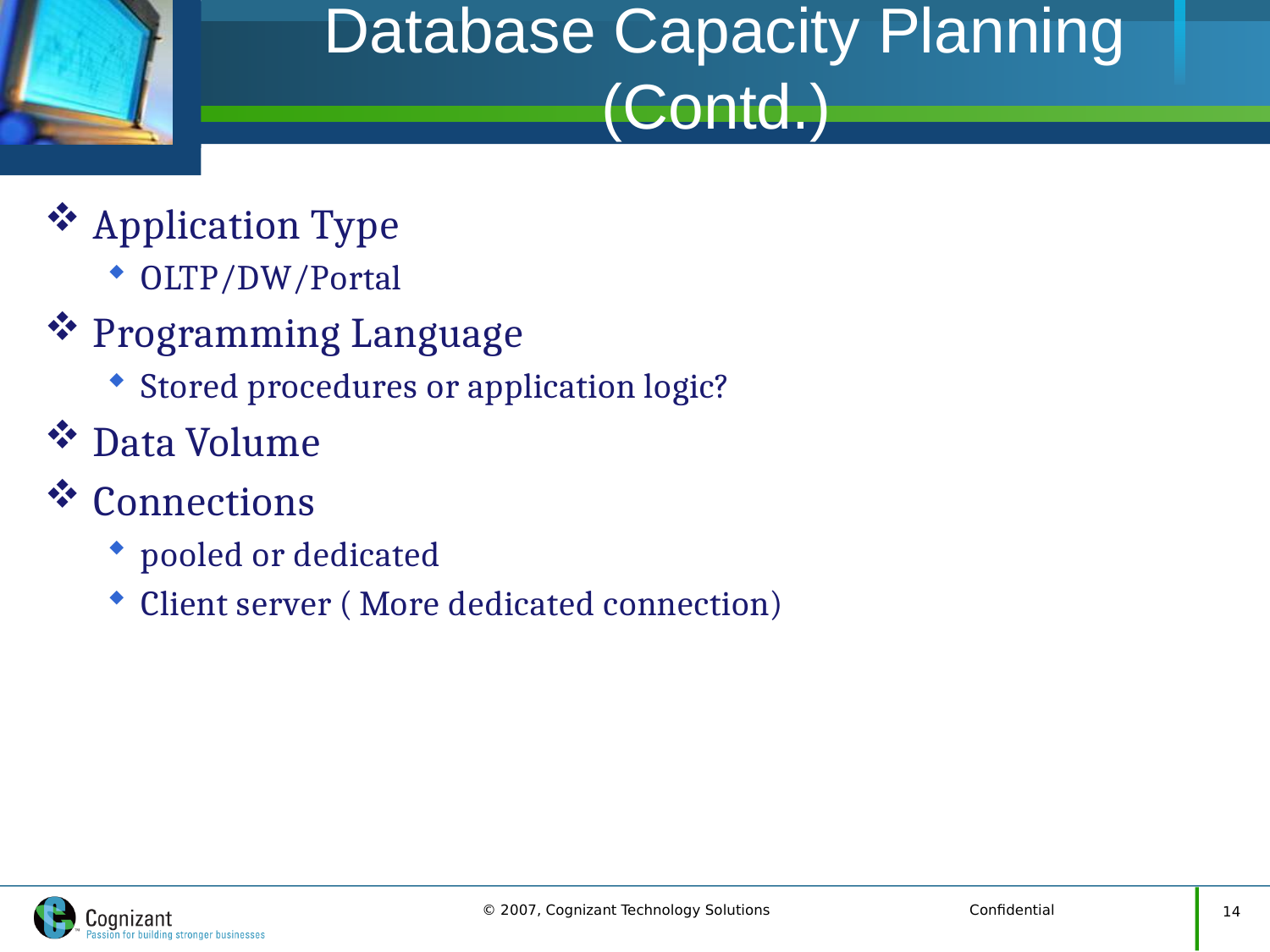

# Database Capacity Planning (Contd.)
Application Type
OLTP/DW/Portal
Programming Language
Stored procedures or application logic?
Data Volume
Connections
pooled or dedicated
Client server ( More dedicated connection)

14